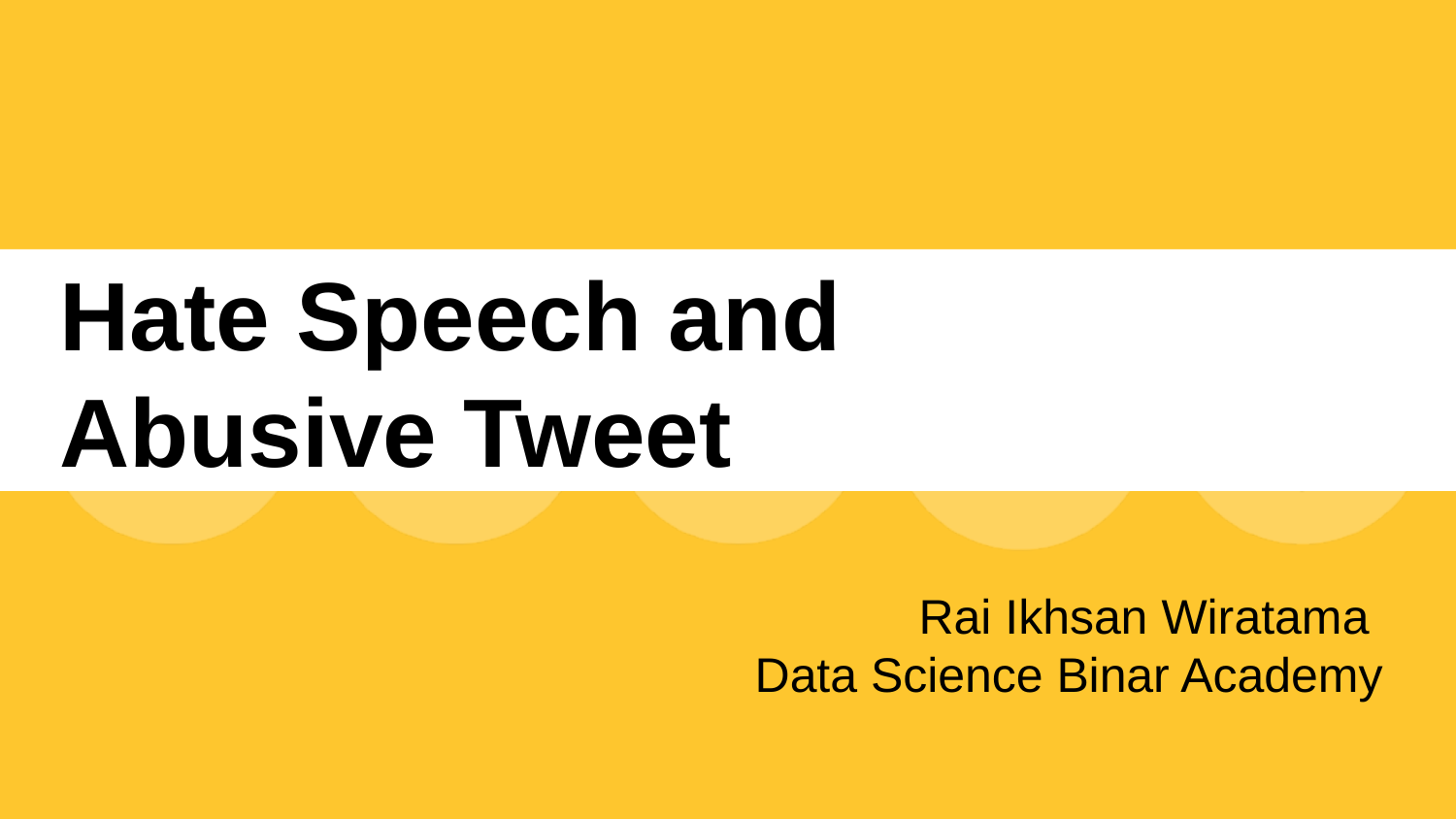

# Hate Speech and
Abusive Tweet
Rai Ikhsan Wiratama
Data Science Binar Academy